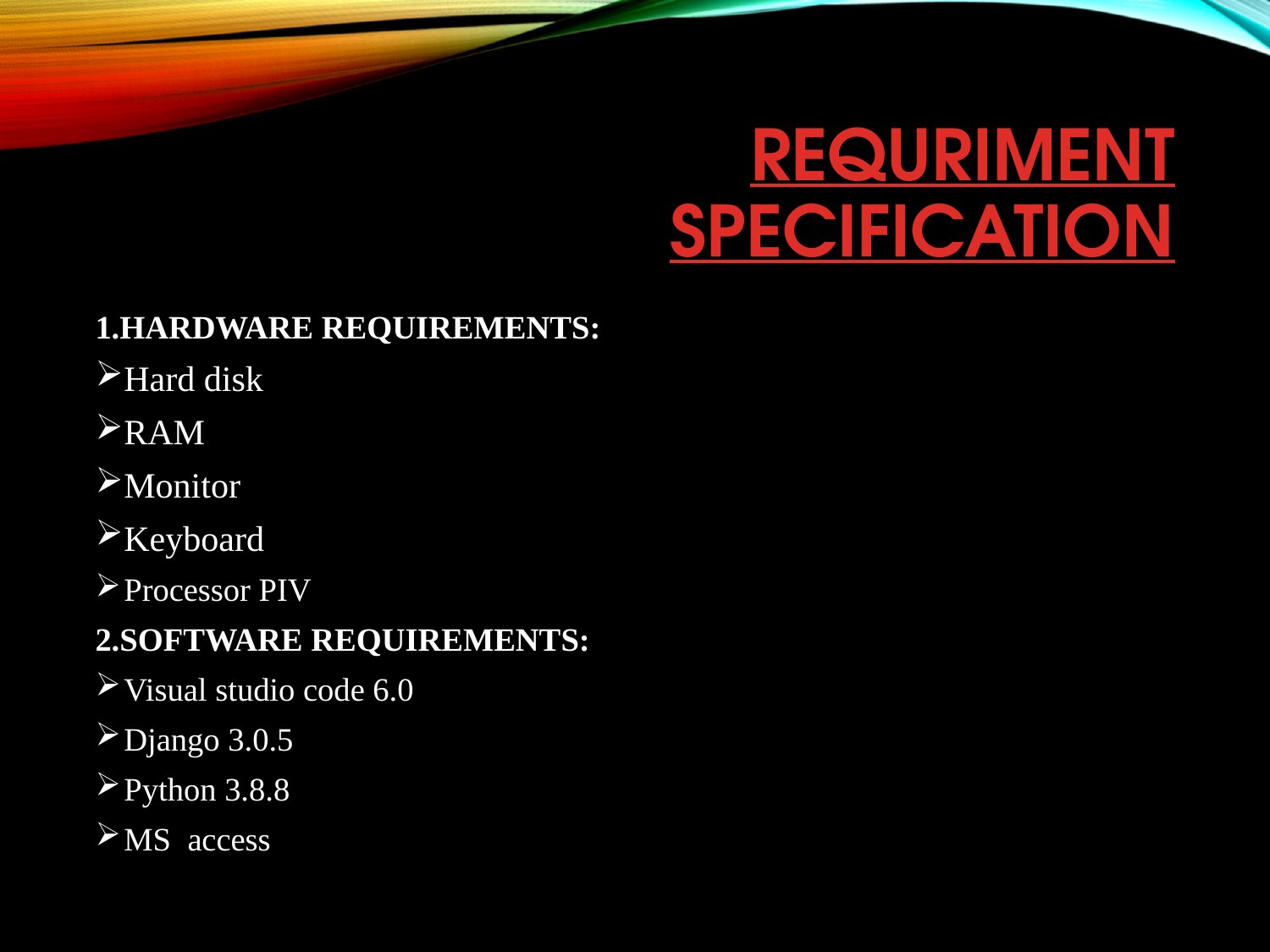

# REQURIMENT SPECIFICATION
1.HARDWARE REQUIREMENTS:
Hard disk
RAM
Monitor
Keyboard
Processor PIV
2.SOFTWARE REQUIREMENTS:
Visual studio code 6.0
Django 3.0.5
Python 3.8.8
MS  access